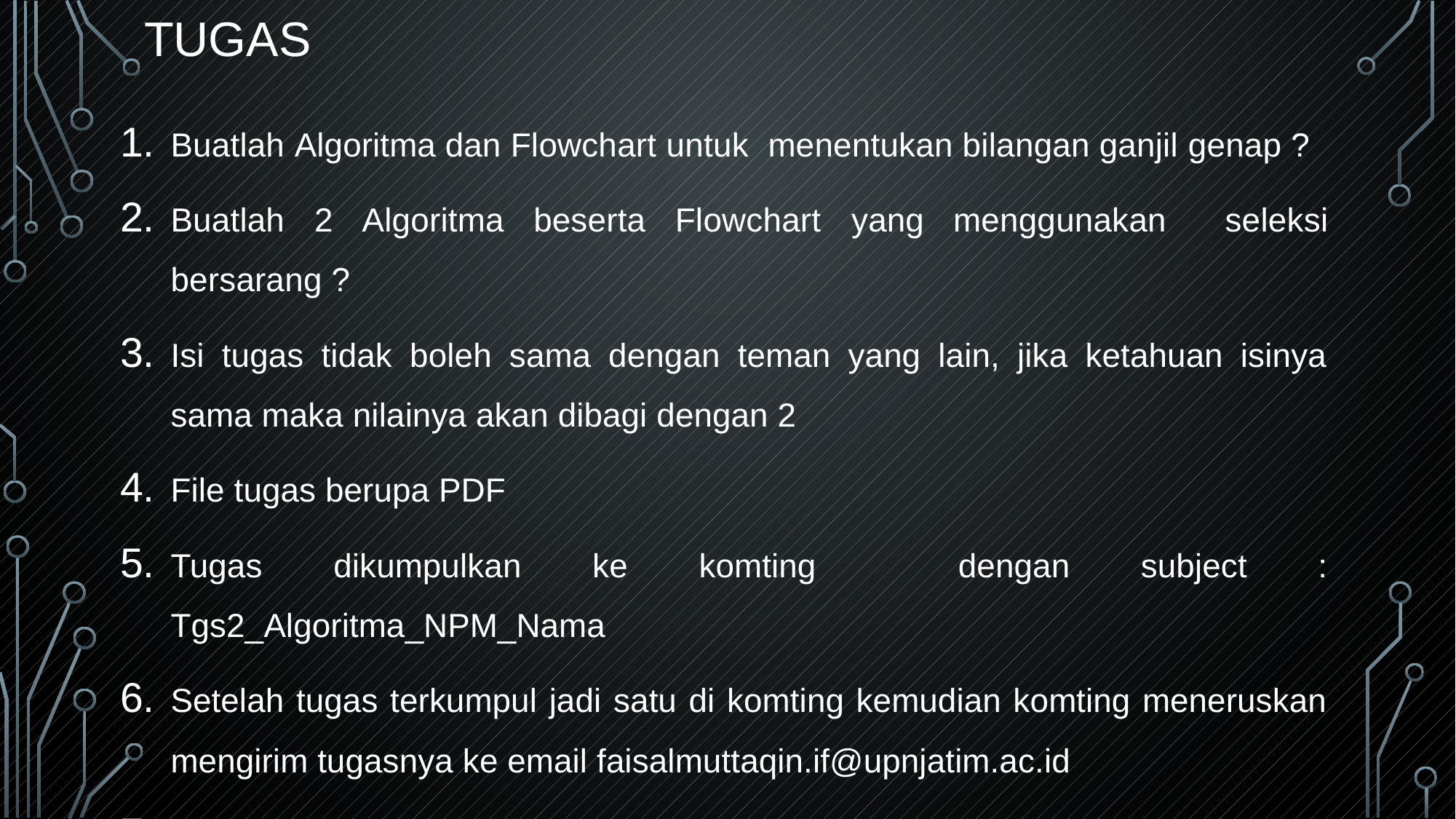

# tugas
Buatlah Algoritma dan Flowchart untuk  menentukan bilangan ganjil genap ?
Buatlah 2 Algoritma beserta Flowchart yang menggunakan  seleksi bersarang ?
Isi tugas tidak boleh sama dengan teman yang lain, jika ketahuan isinya sama maka nilainya akan dibagi dengan 2
File tugas berupa PDF
Tugas dikumpulkan ke komting  dengan subject : Tgs2_Algoritma_NPM_Nama
Setelah tugas terkumpul jadi satu di komting kemudian komting meneruskan mengirim tugasnya ke email faisalmuttaqin.if@upnjatim.ac.id
Tugas dikumpulkan H-1 Sebelum perkuliahan, lebih dari itu tidak diterima.